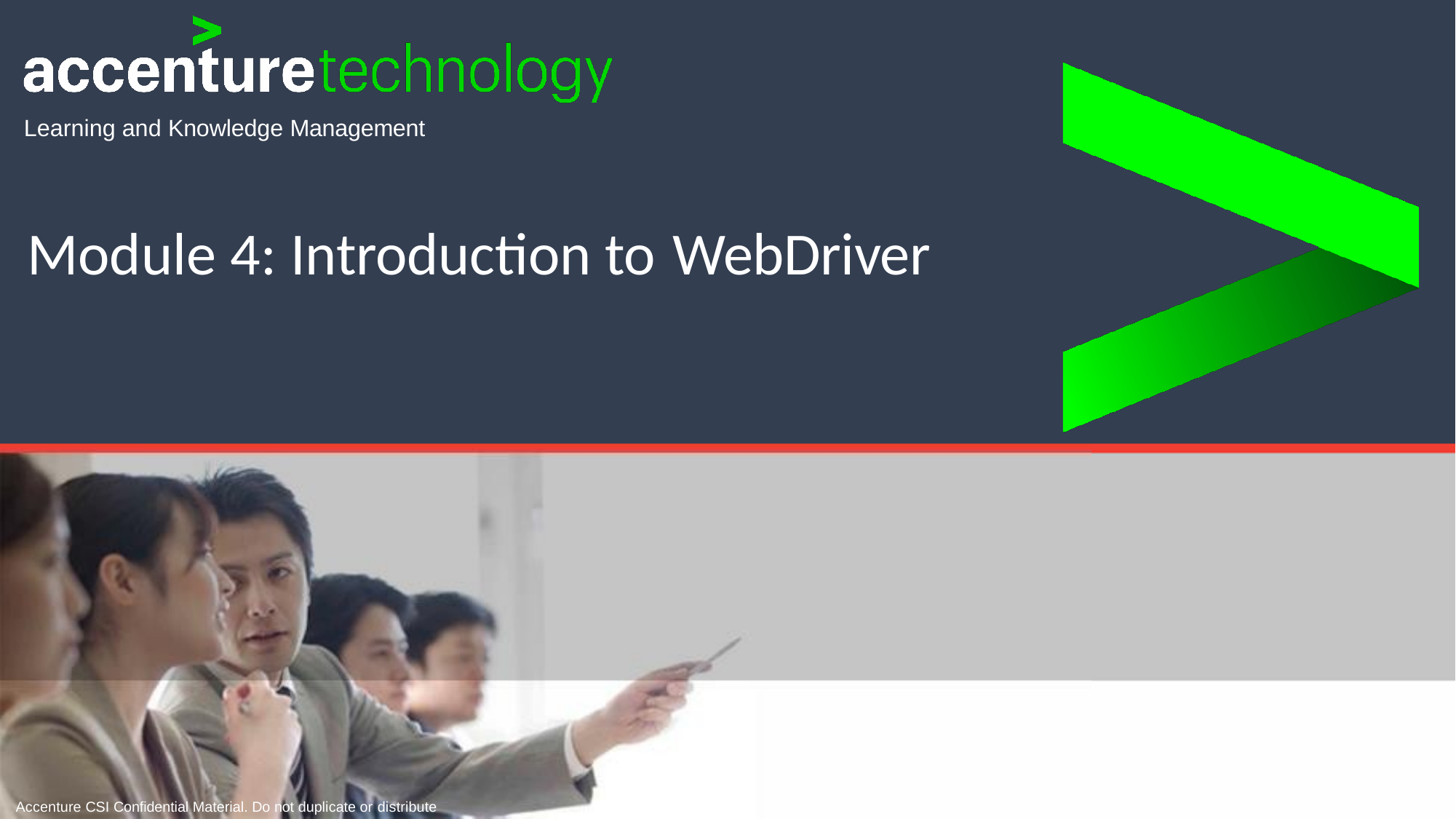

# Learning and Knowledge Management
Module 4: Introduction to WebDriver
Accenture CSI Confidential Material. Do not duplicate or distribute